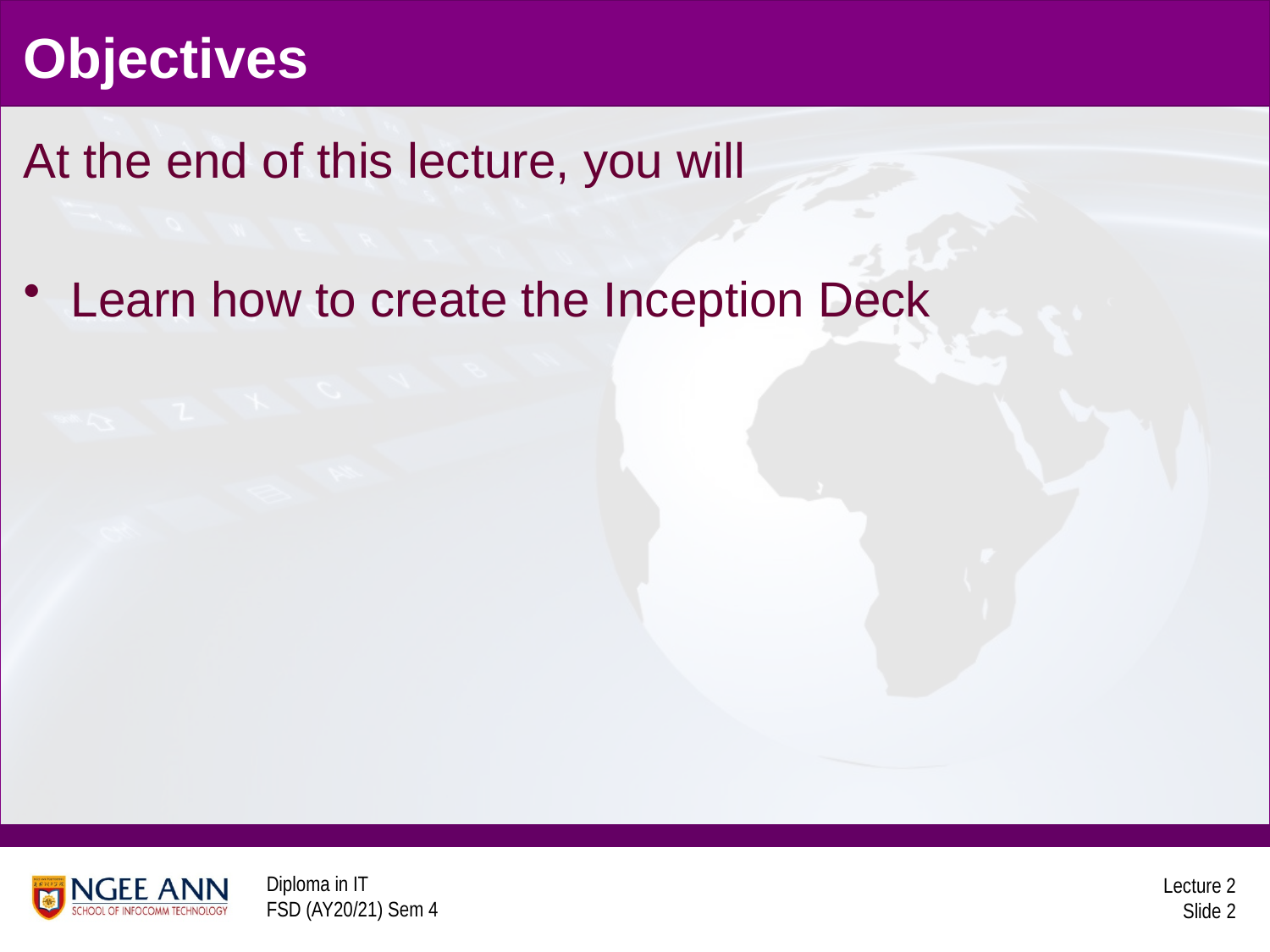

# Objectives
At the end of this lecture, you will

Learn how to create the Inception Deck